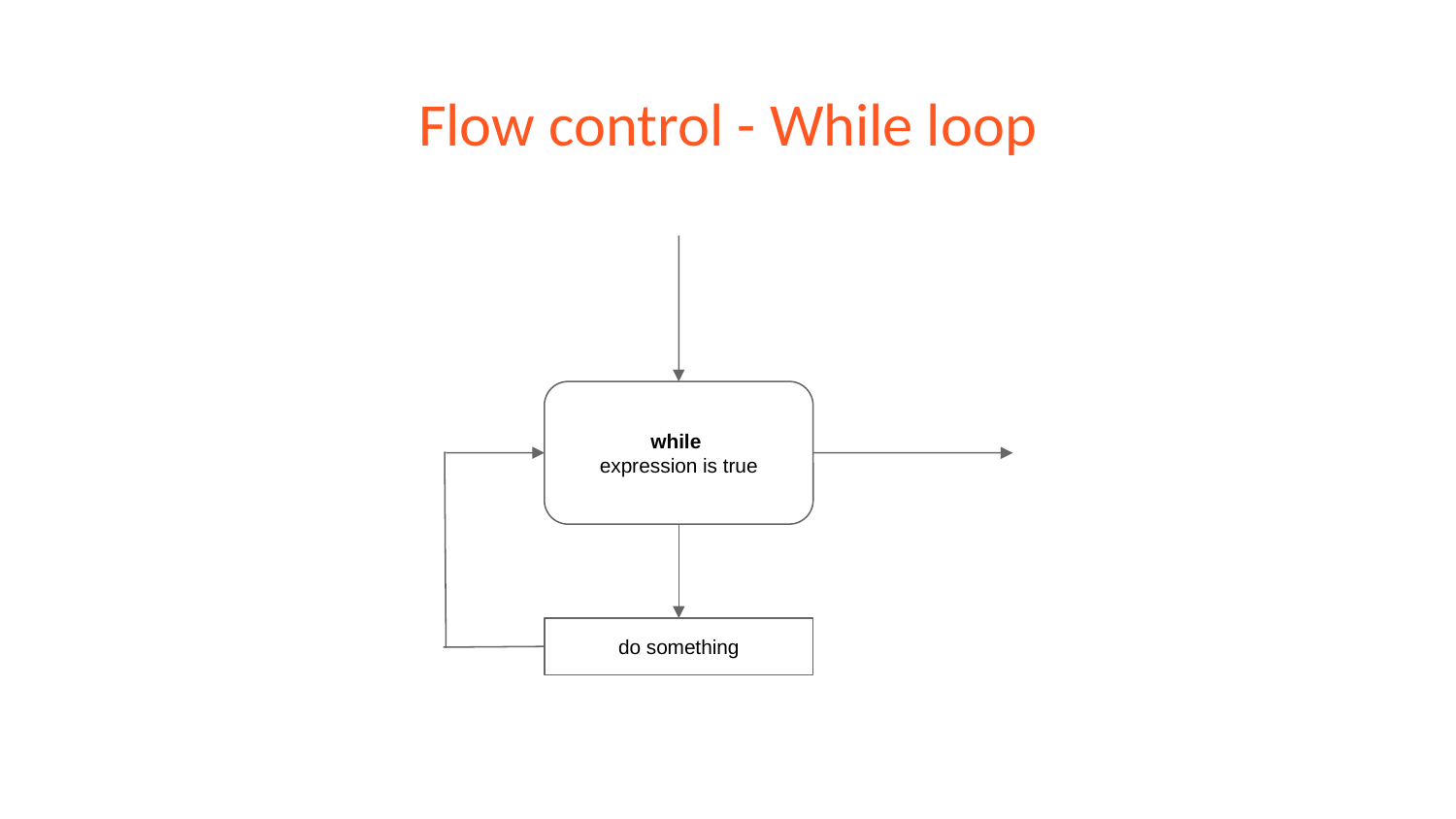

# Flow control - While loop
while
expression is true
do something